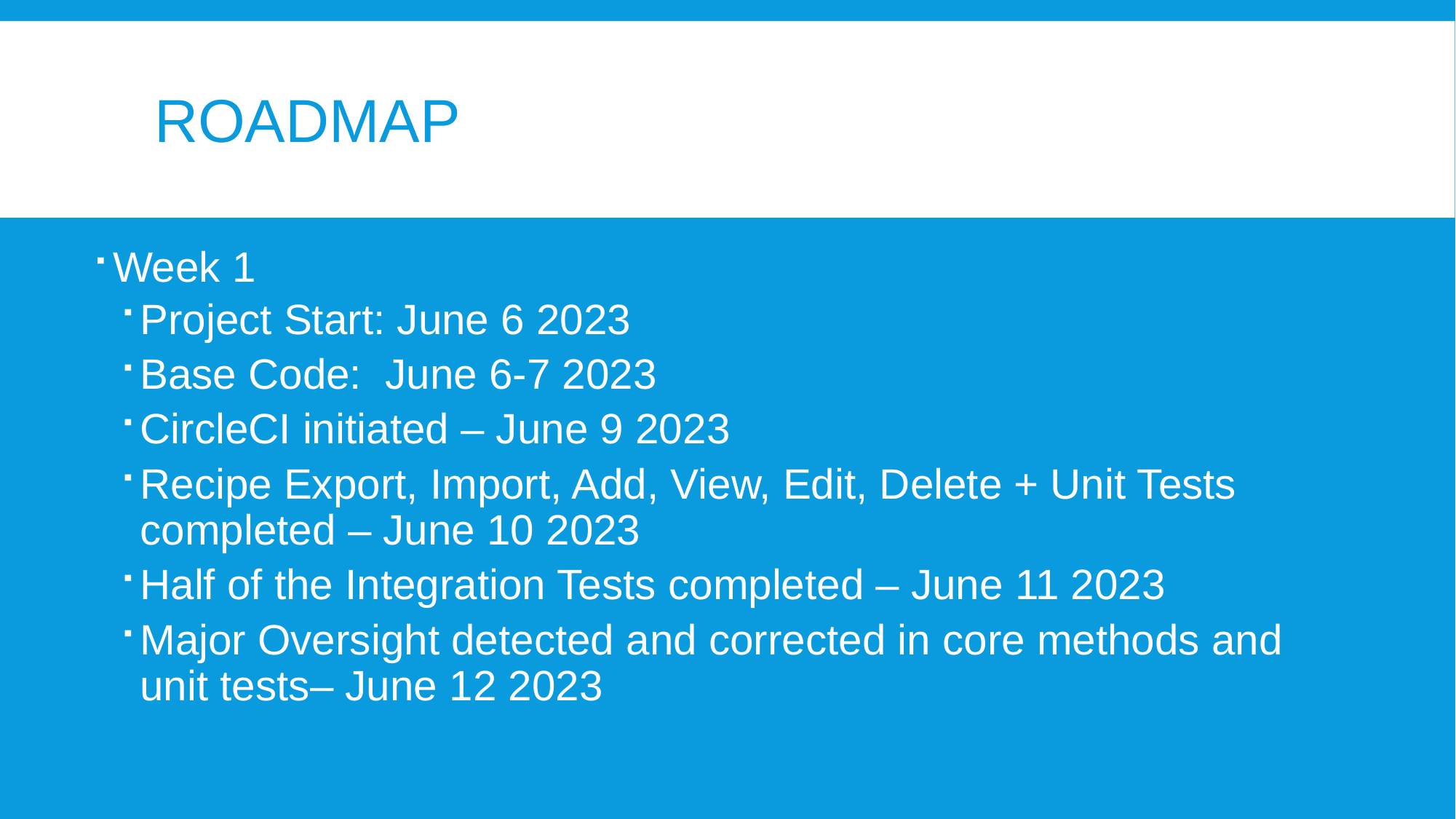

# Roadmap
Week 1
Project Start: June 6 2023
Base Code:  June 6-7 2023
CircleCI initiated – June 9 2023
Recipe Export, Import, Add, View, Edit, Delete + Unit Tests completed – June 10 2023
Half of the Integration Tests completed – June 11 2023
Major Oversight detected and corrected in core methods and unit tests– June 12 2023